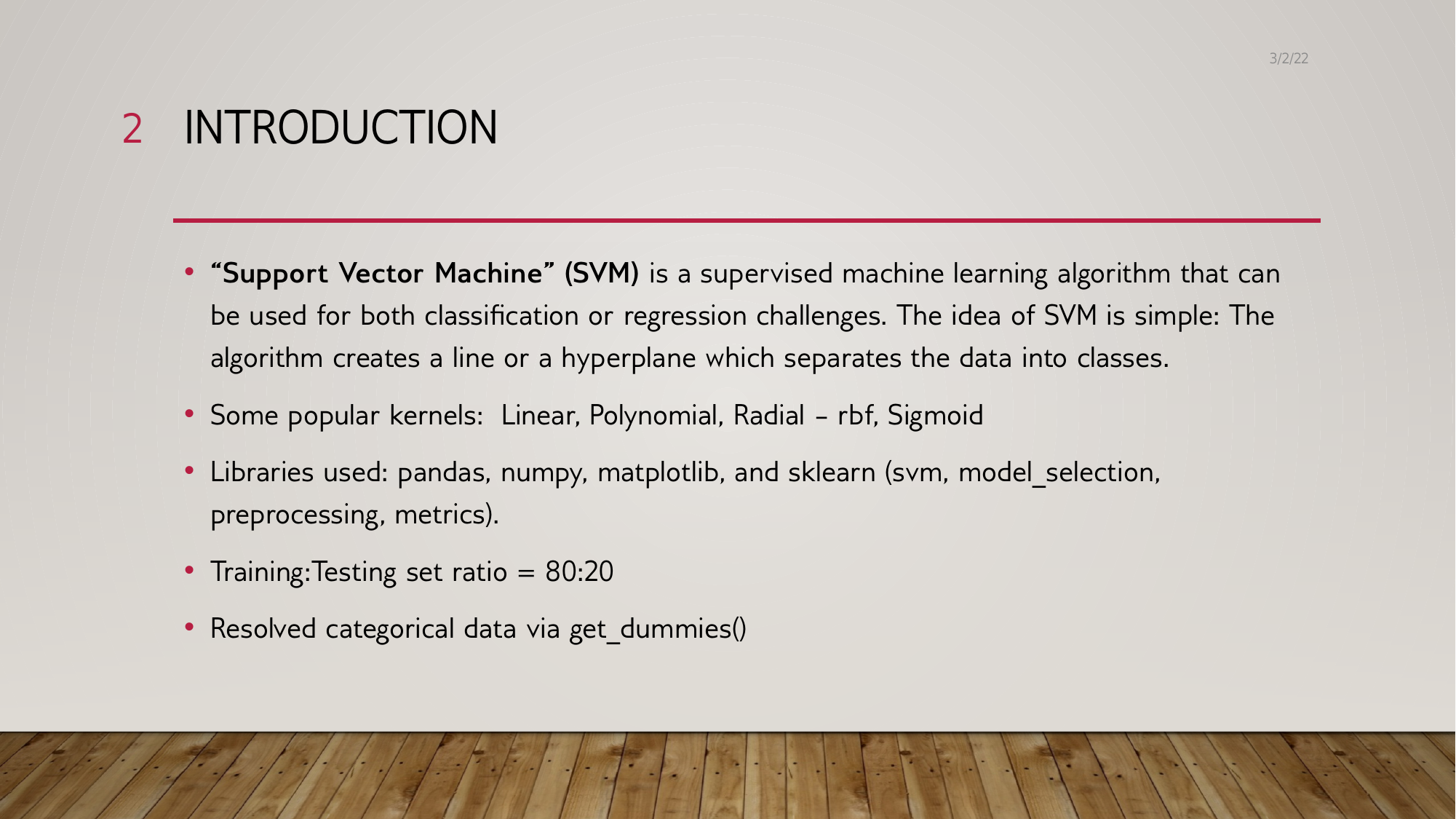

3/2/22
2
# Introduction
“Support Vector Machine” (SVM) is a supervised machine learning algorithm that can be used for both classification or regression challenges. The idea of SVM is simple: The algorithm creates a line or a hyperplane which separates the data into classes.
Some popular kernels:  Linear, Polynomial, Radial – rbf, Sigmoid
Libraries used: pandas, numpy, matplotlib, and sklearn (svm, model_selection, preprocessing, metrics).
Training:Testing set ratio = 80:20
Resolved categorical data via get_dummies()